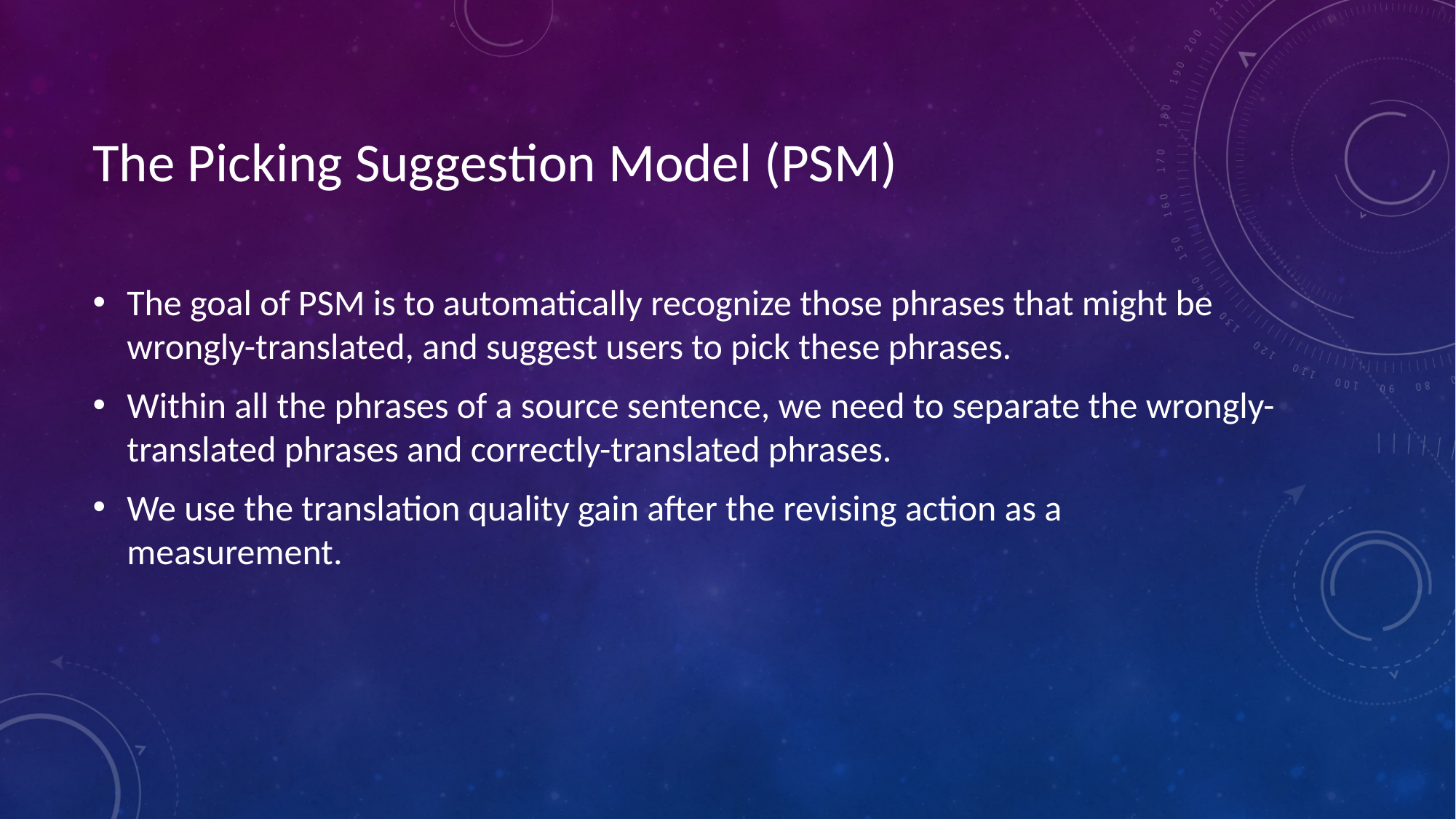

# The Picking Suggestion Model (PSM)
The goal of PSM is to automatically recognize those phrases that might be wrongly-translated, and suggest users to pick these phrases.
Within all the phrases of a source sentence, we need to separate the wrongly-translated phrases and correctly-translated phrases.
We use the translation quality gain after the revising action as a measurement.